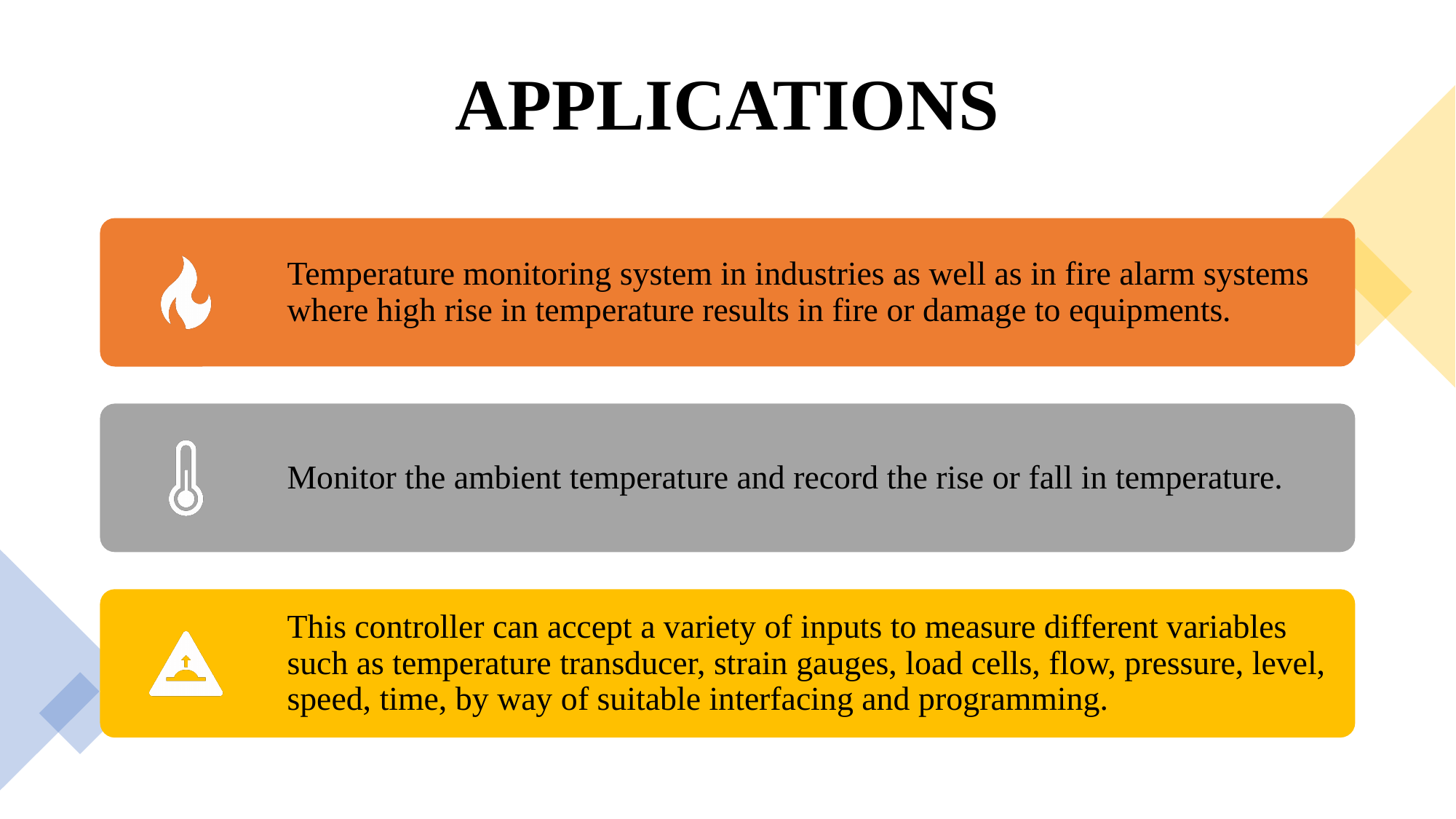

# APPLICATIONS

Temperature monitoring system in industries as well as in fire alarm systems where high rise in temperature results in fire or damage to equipments.

Monitor the ambient temperature and record the rise or fall in temperature.

This controller can accept a variety of inputs to measure different variables such as temperature transducer, strain gauges, load cells, flow, pressure, level, speed, time, by way of suitable interfacing and programming.